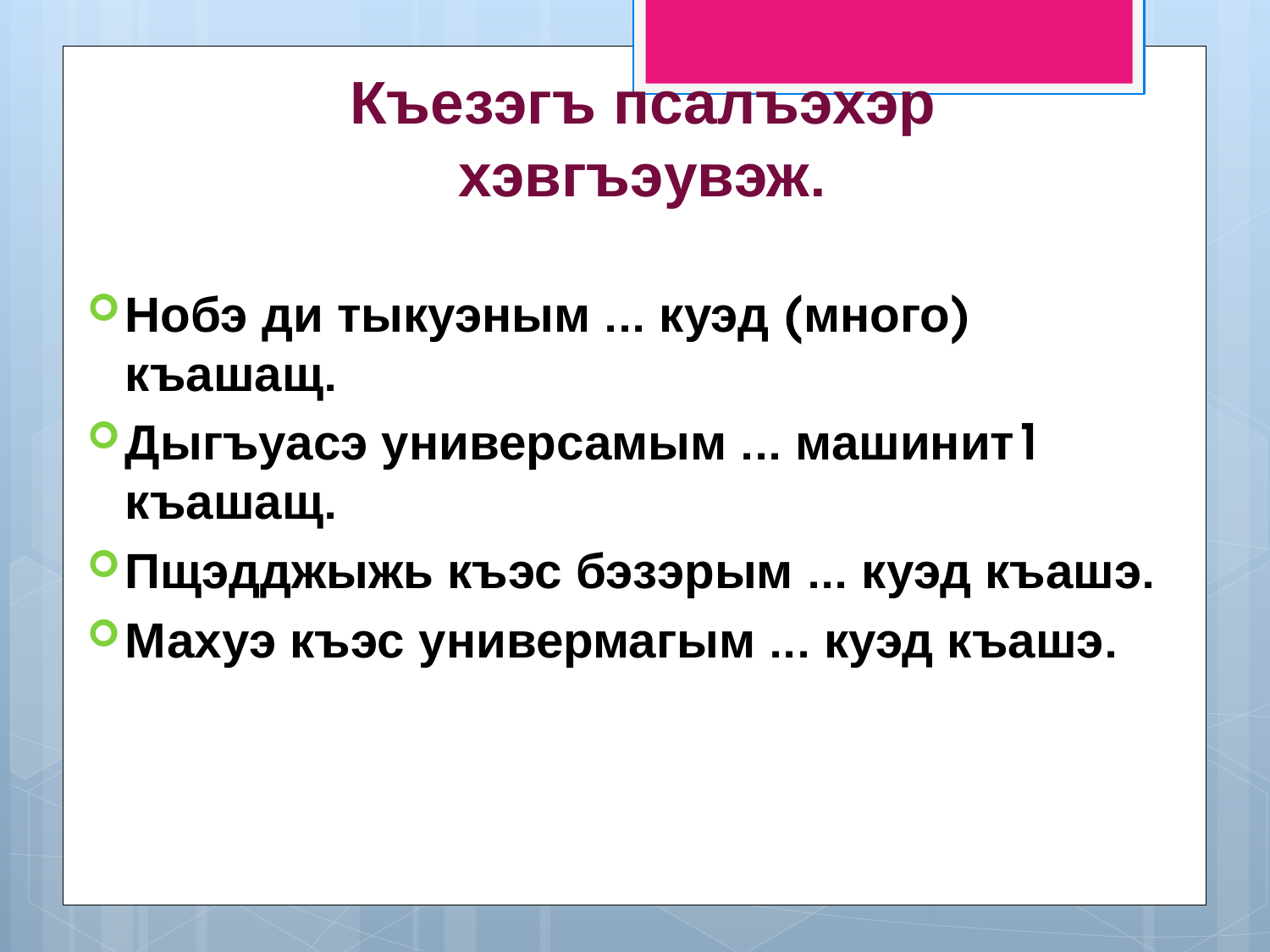

# Къезэгъ псалъэхэр хэвгъэувэж.
Нобэ ди тыкуэным ... куэд (много) къашащ.
Дыгъуасэ универсамым ... машинит1 къашащ.
Пщэдджыжь къэс бэзэрым ... куэд къашэ.
Махуэ къэс универмагым ... куэд къашэ.